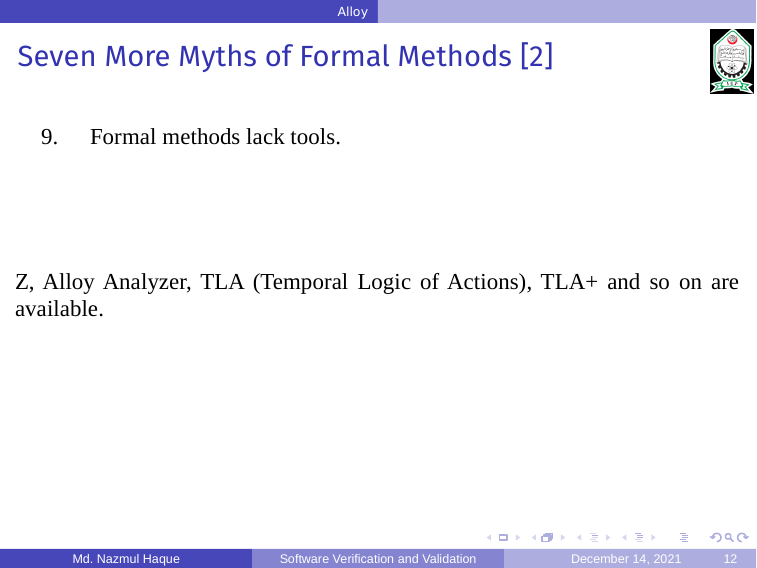

Alloy

Seven More Myths of Formal Methods [2]
Formal methods lack tools.

Z, Alloy Analyzer, TLA (Temporal Logic of Actions), TLA+ and so on are available.